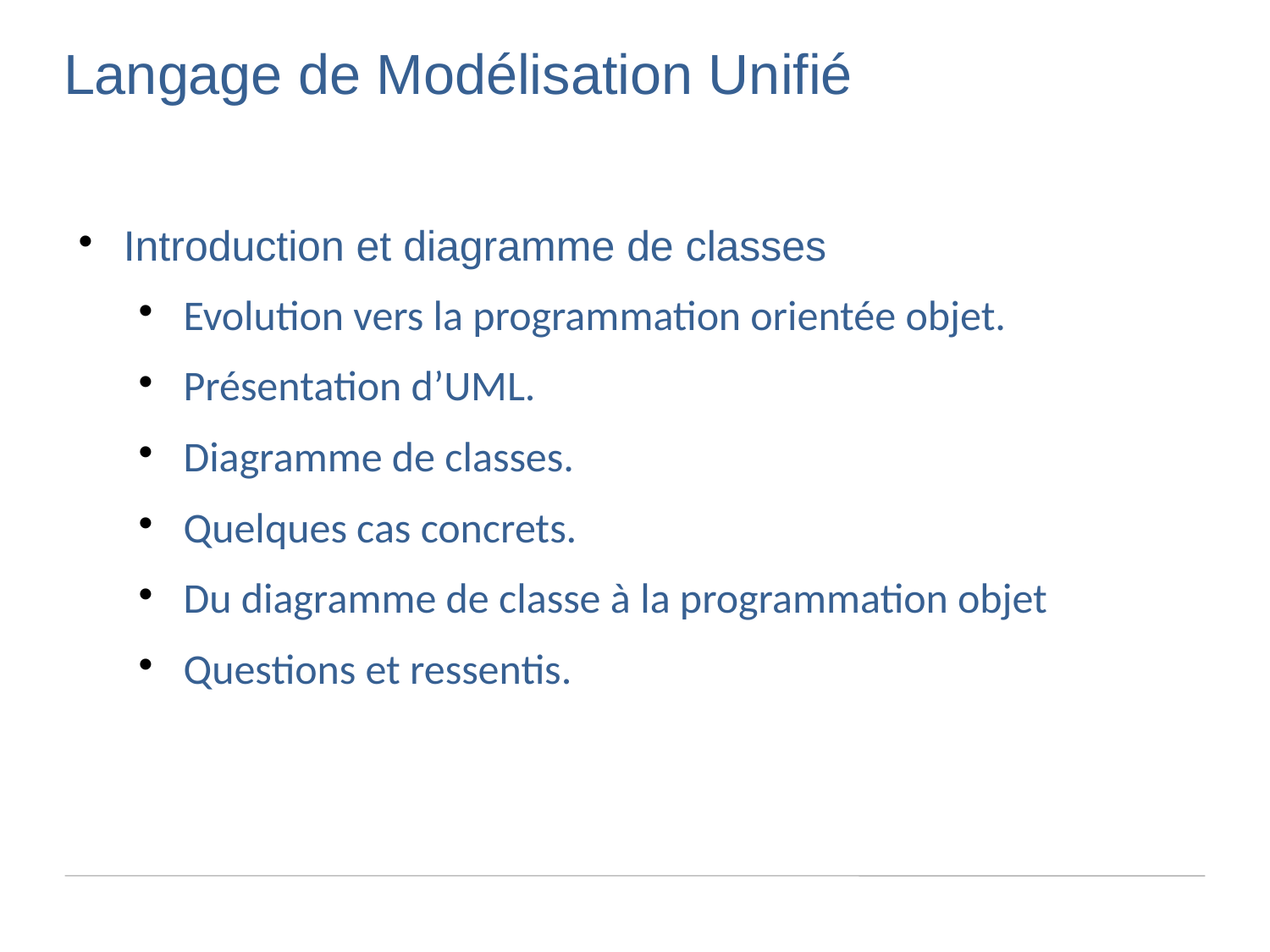

Langage de Modélisation Unifié
Introduction et diagramme de classes
Evolution vers la programmation orientée objet.
Présentation d’UML.
Diagramme de classes.
Quelques cas concrets.
Du diagramme de classe à la programmation objet
Questions et ressentis.